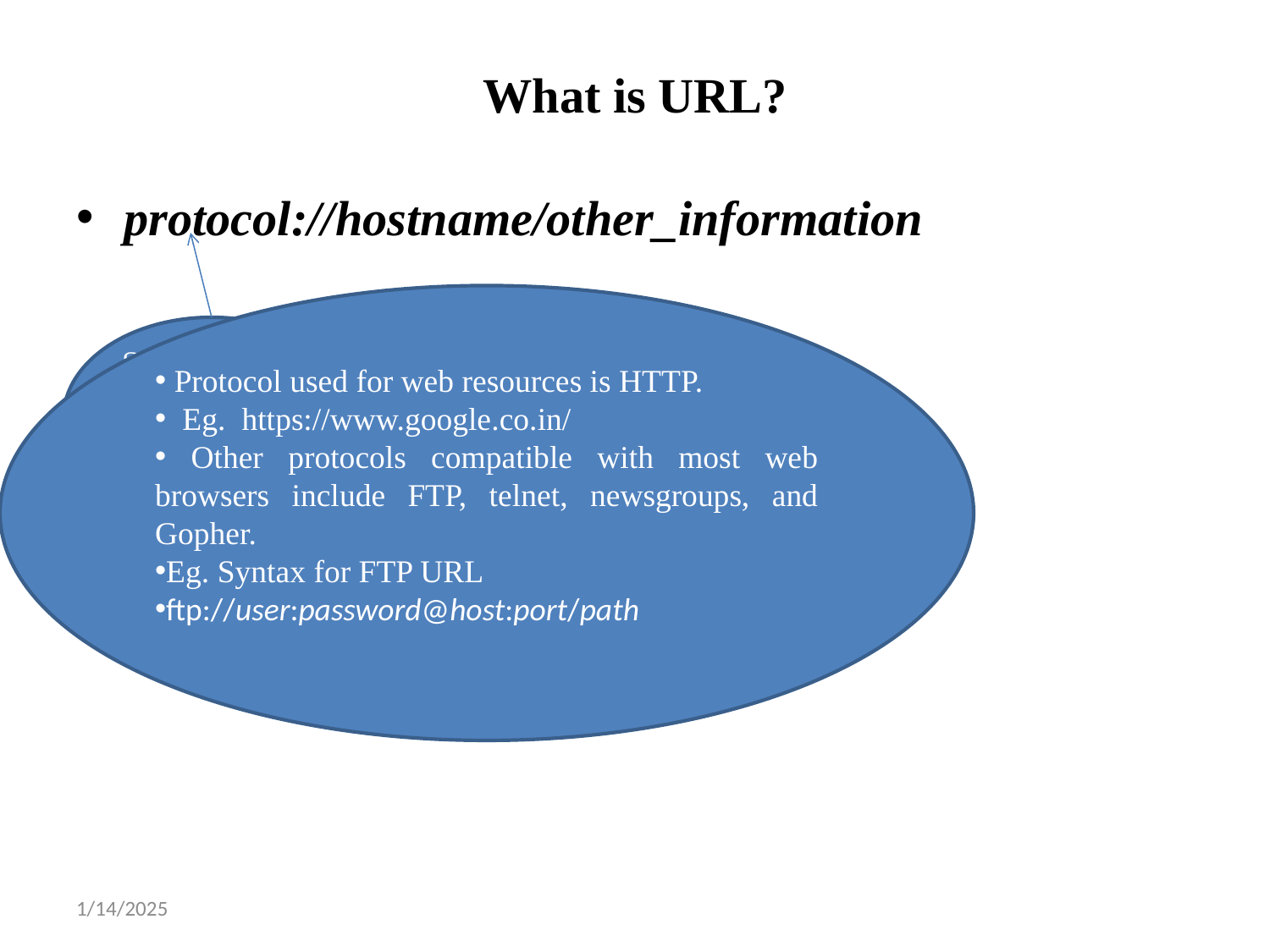

# What is URL?
protocol://hostname/other_information

 Protocol used for web resources is HTTP.
  Eg.  https://www.google.co.in/
 Other protocols compatible with most web browsers include FTP, telnet, newsgroups, and Gopher.
Eg. Syntax for FTP URL
ftp://user:password@host:port/path

Specifies how information is transferred from a link
1/14/2025